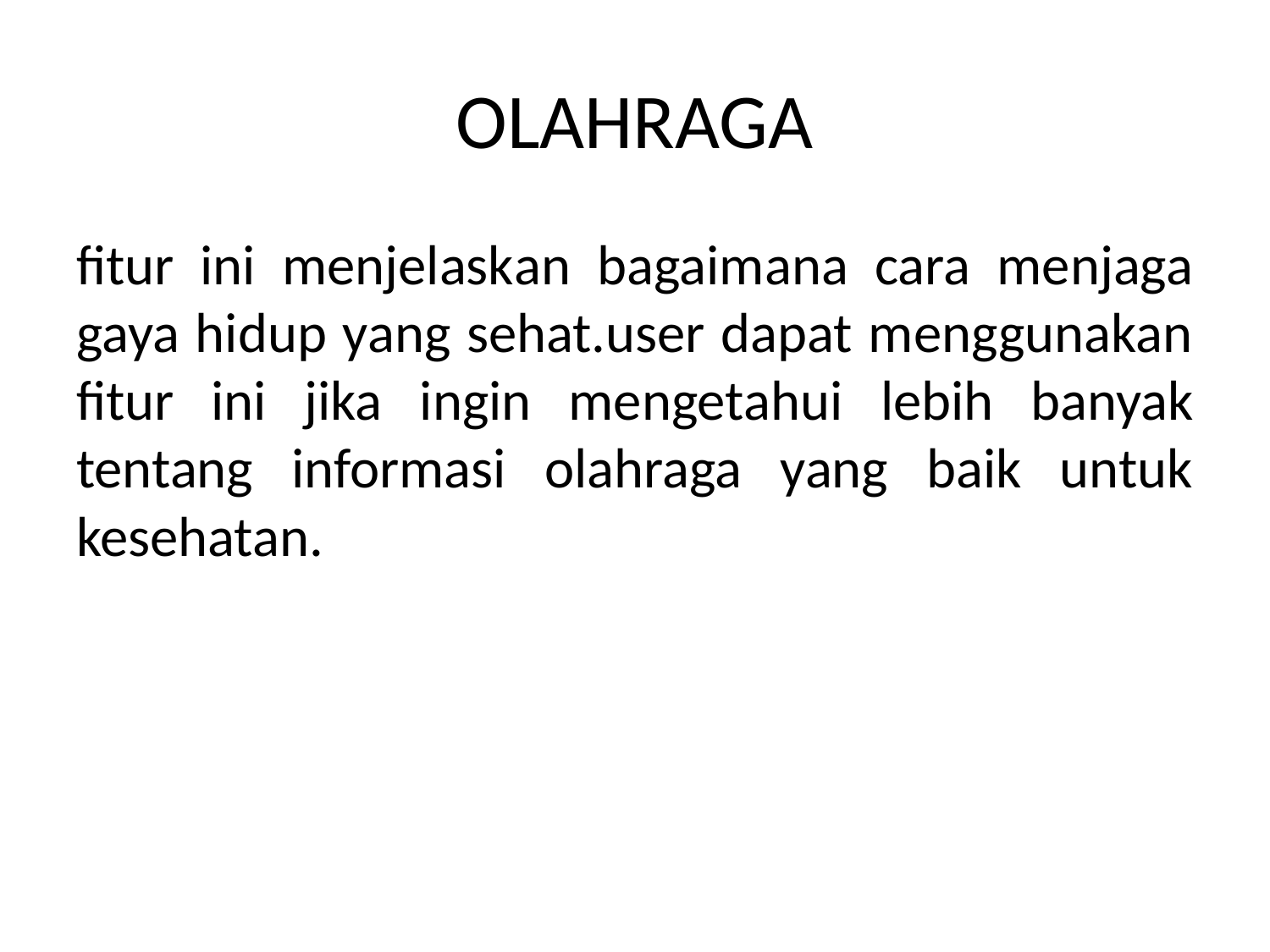

# OLAHRAGA
fitur ini menjelaskan bagaimana cara menjaga gaya hidup yang sehat.user dapat menggunakan fitur ini jika ingin mengetahui lebih banyak tentang informasi olahraga yang baik untuk kesehatan.